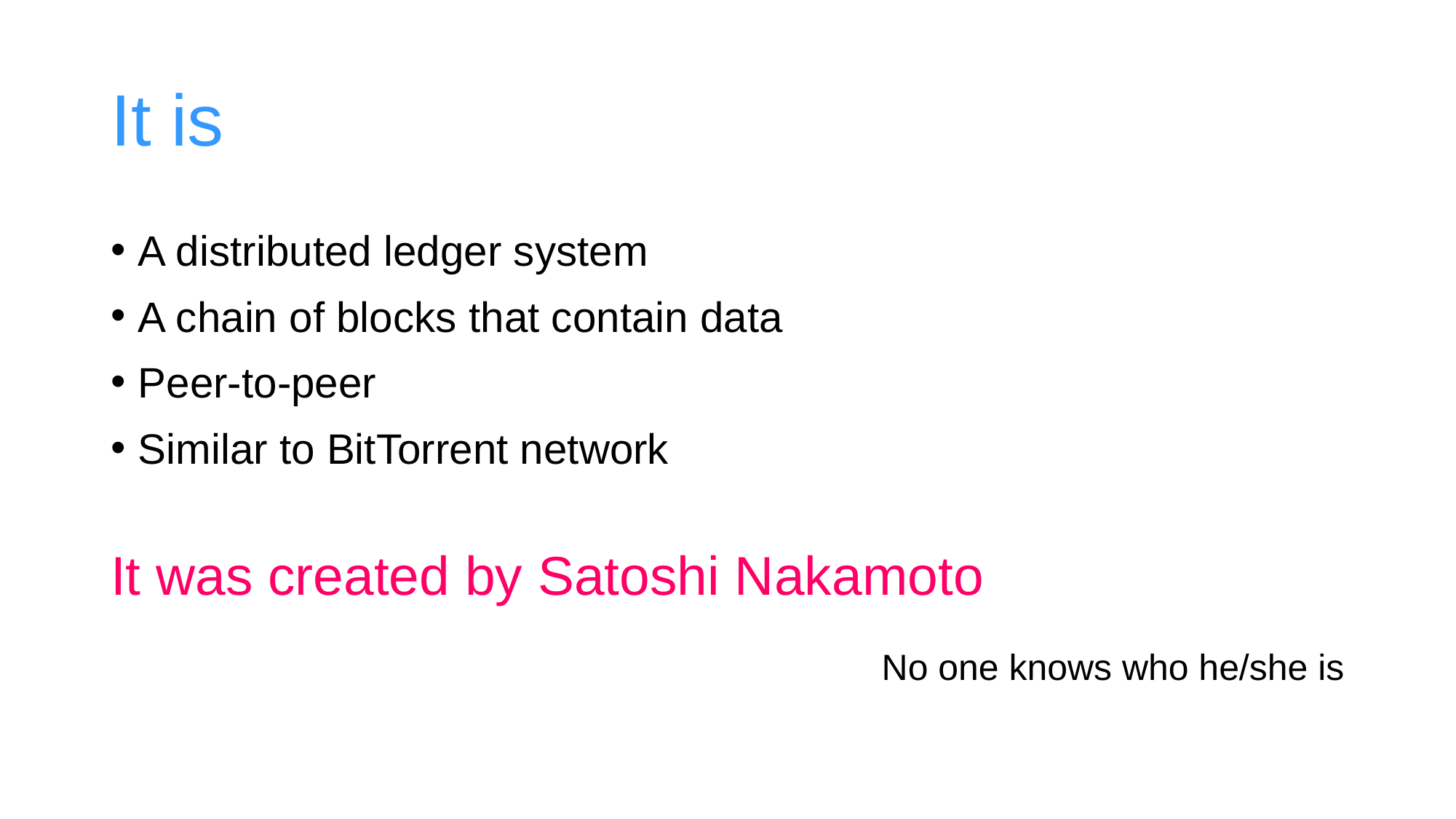

# It is
A distributed ledger system
A chain of blocks that contain data
Peer-to-peer
Similar to BitTorrent network
It was created by Satoshi Nakamoto
No one knows who he/she is